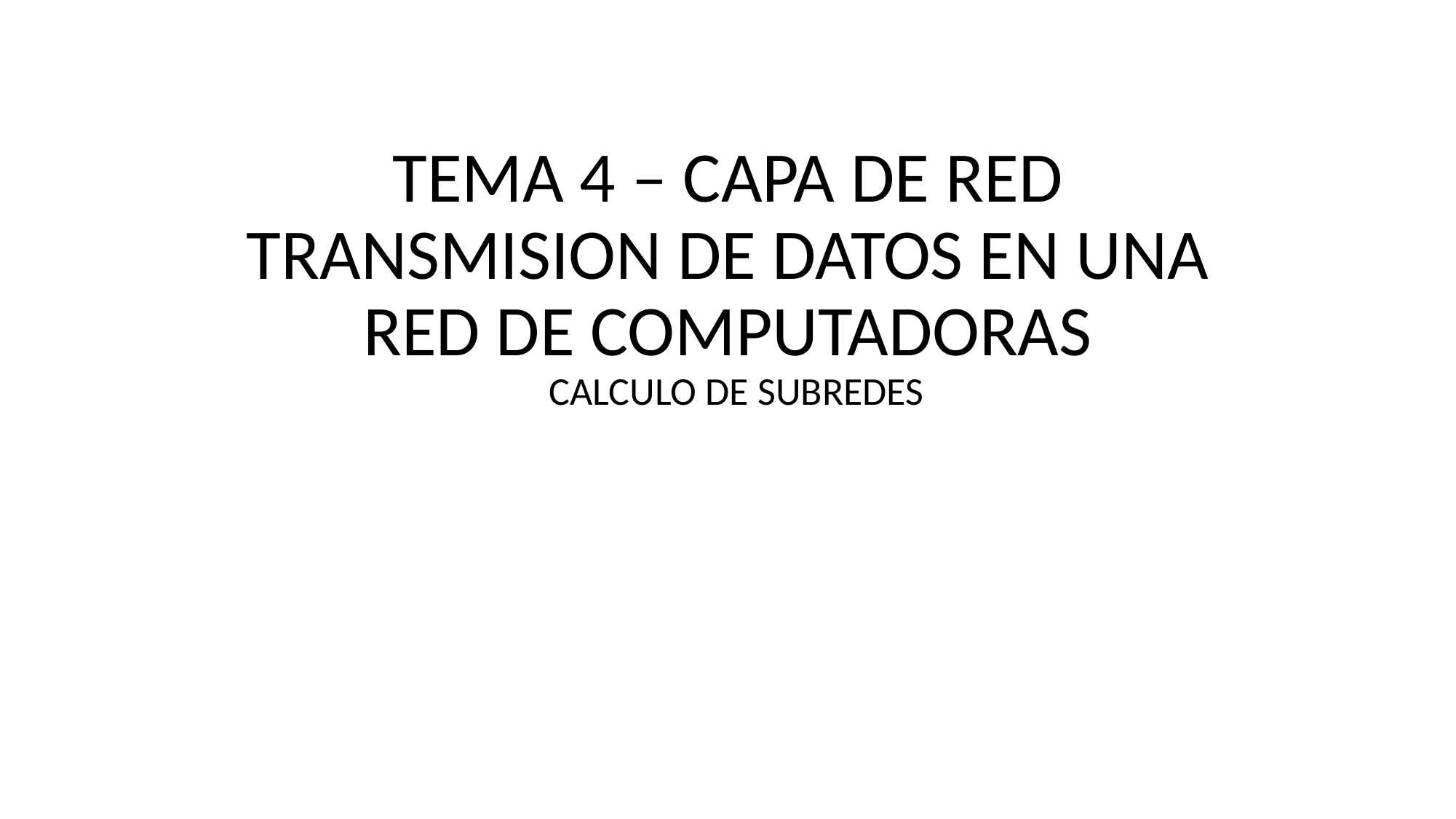

# TEMA 4 – CAPA DE RED TRANSMISION DE DATOS EN UNA RED DE COMPUTADORAS CALCULO DE SUBREDES